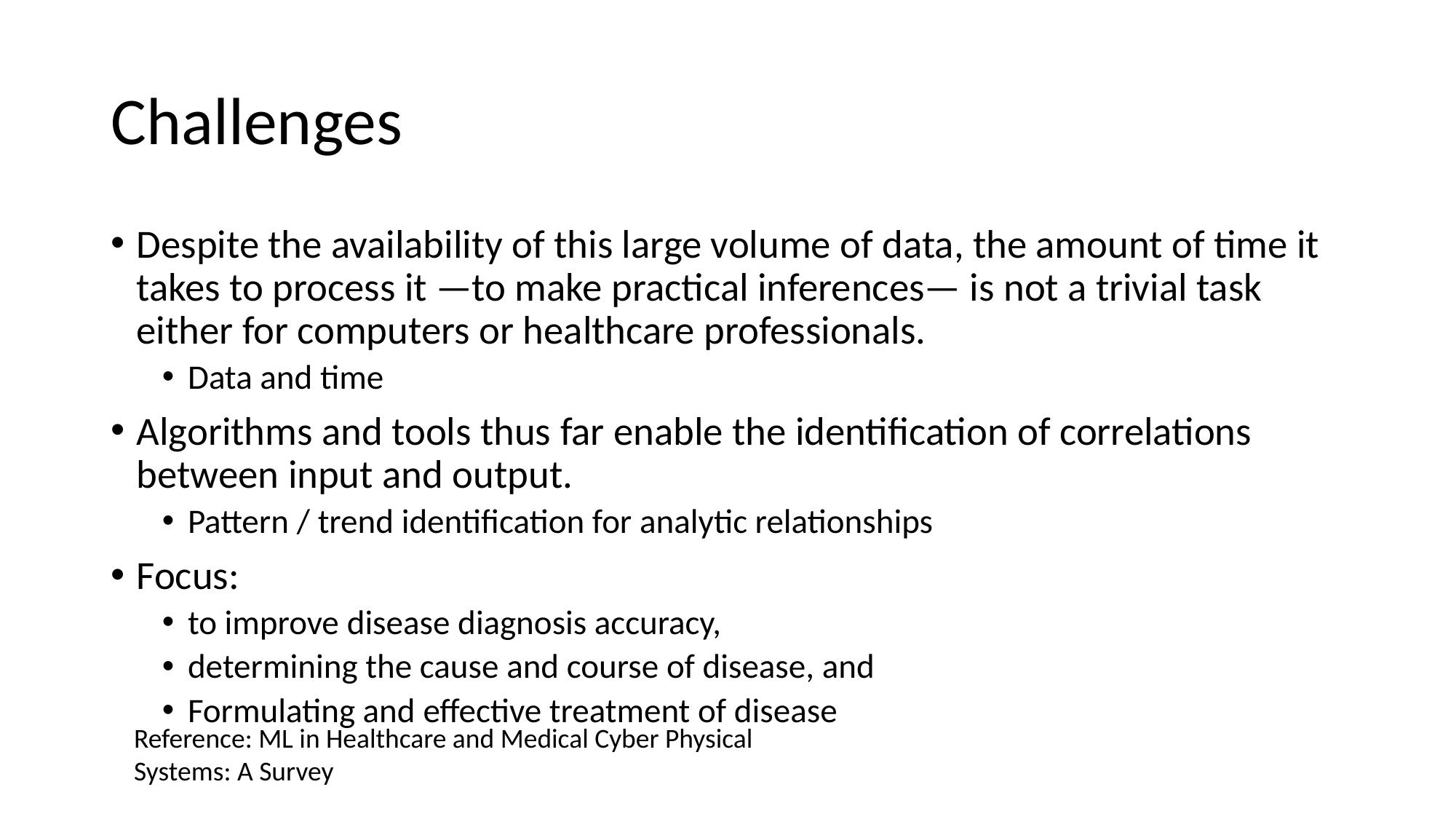

# Challenges
Despite the availability of this large volume of data, the amount of time it takes to process it —to make practical inferences— is not a trivial task either for computers or healthcare professionals.
Data and time
Algorithms and tools thus far enable the identification of correlations between input and output.
Pattern / trend identification for analytic relationships
Focus:
to improve disease diagnosis accuracy,
determining the cause and course of disease, and
Formulating and effective treatment of disease
Reference: ML in Healthcare and Medical Cyber Physical Systems: A Survey